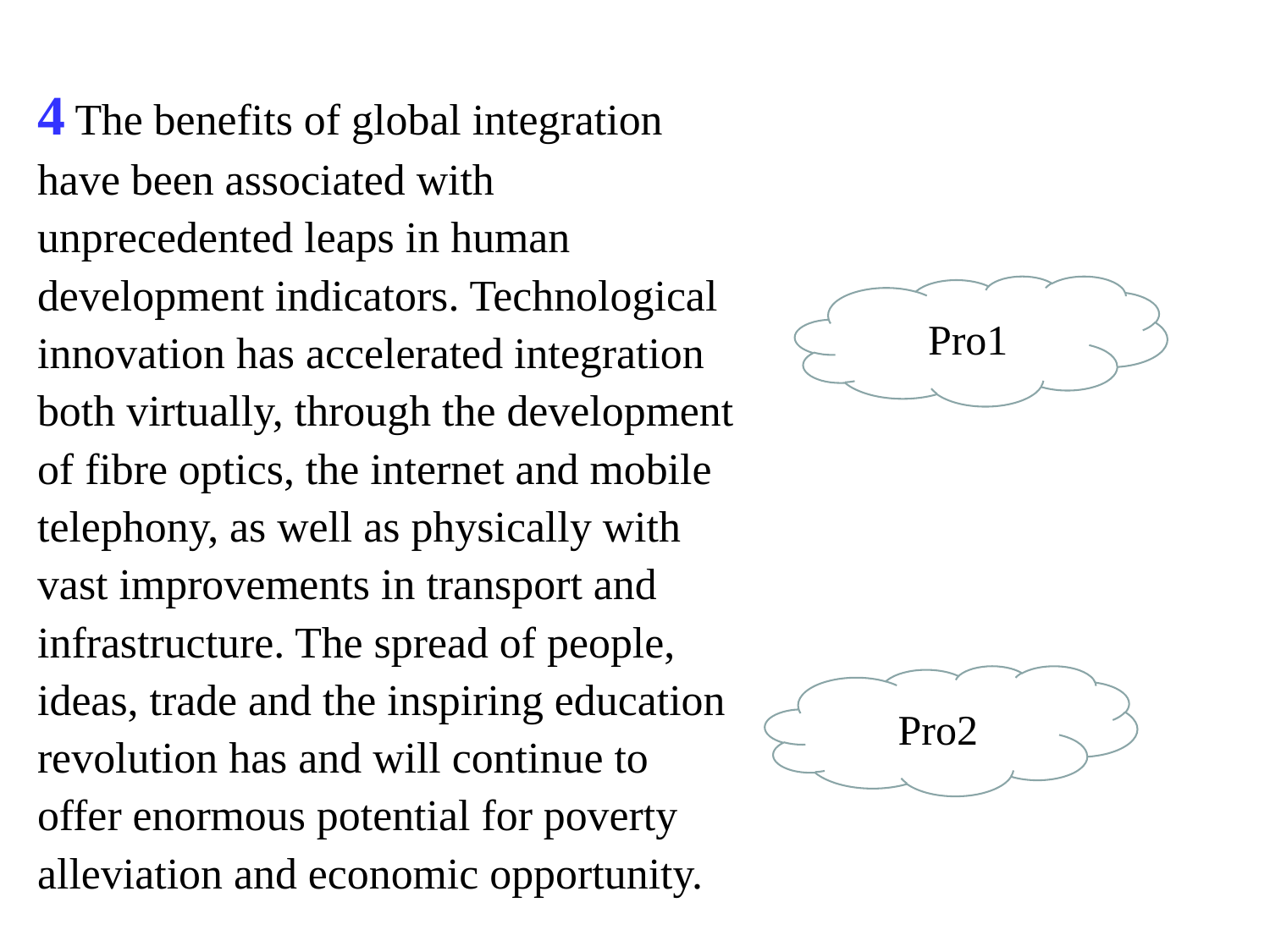

4 The benefits of global integration have been associated with unprecedented leaps in human development indicators. Technological innovation has accelerated integration both virtually, through the development of fibre optics, the internet and mobile telephony, as well as physically with vast improvements in transport and infrastructure. The spread of people, ideas, trade and the inspiring education revolution has and will continue to offer enormous potential for poverty alleviation and economic opportunity.
Pro1
Pro2